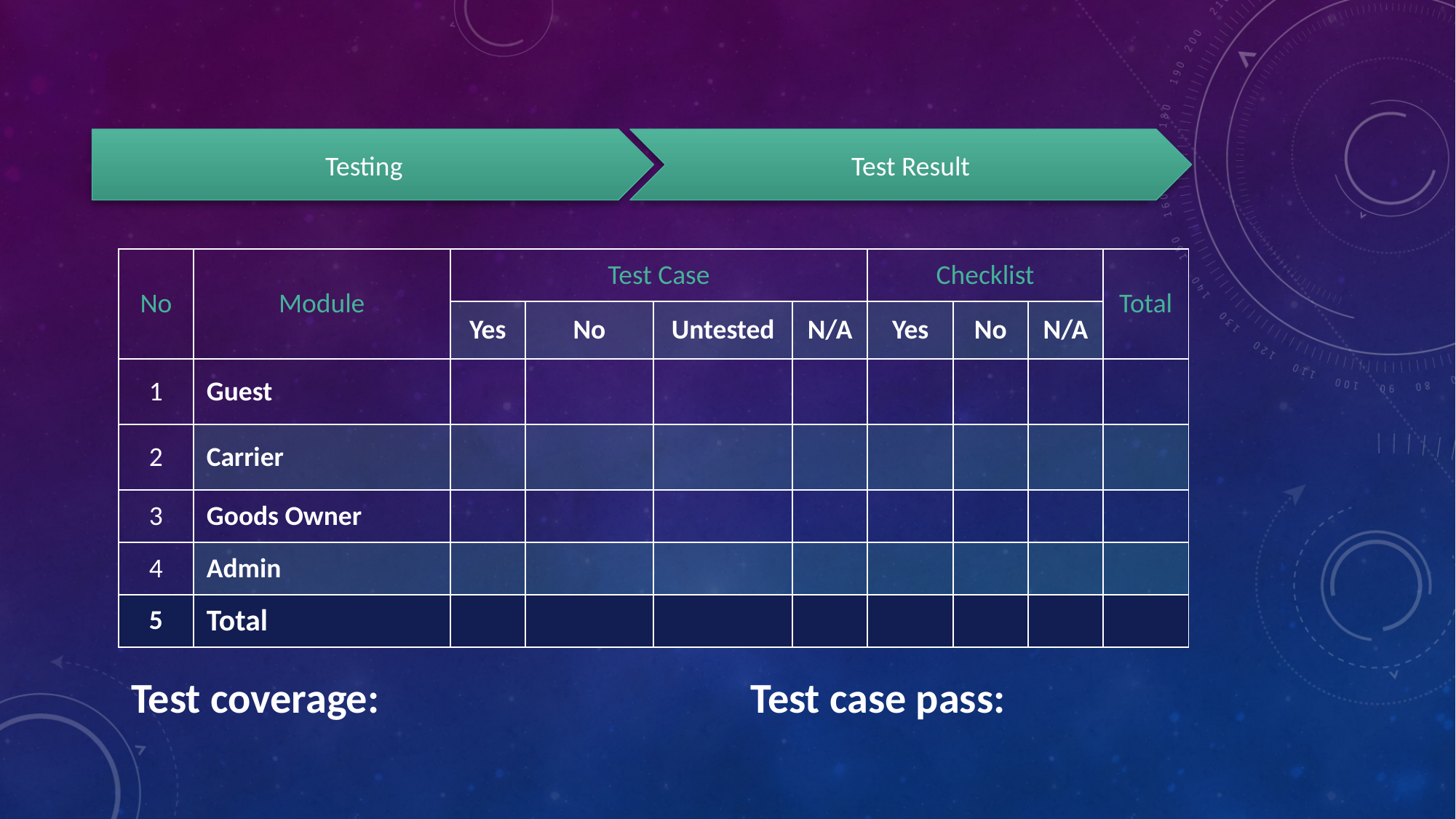

Testing
Test Result
| No | Module | Test Case |  |  |  | Checklist |  |  | Total |
| --- | --- | --- | --- | --- | --- | --- | --- | --- | --- |
|  |  | Yes | No | Untested | N/A | Yes | No | N/A |  |
| 1 | Guest |  |  |  |  |  |  |  |  |
| 2 | Carrier |  |  |  |  |  |  |  |  |
| 3 | Goods Owner |  |  |  |  |  |  |  |  |
| 4 | Admin |  |  |  |  |  |  |  |  |
| 5 | Total |  |  |  |  |  |  |  |  |
Test coverage:
Test case pass: